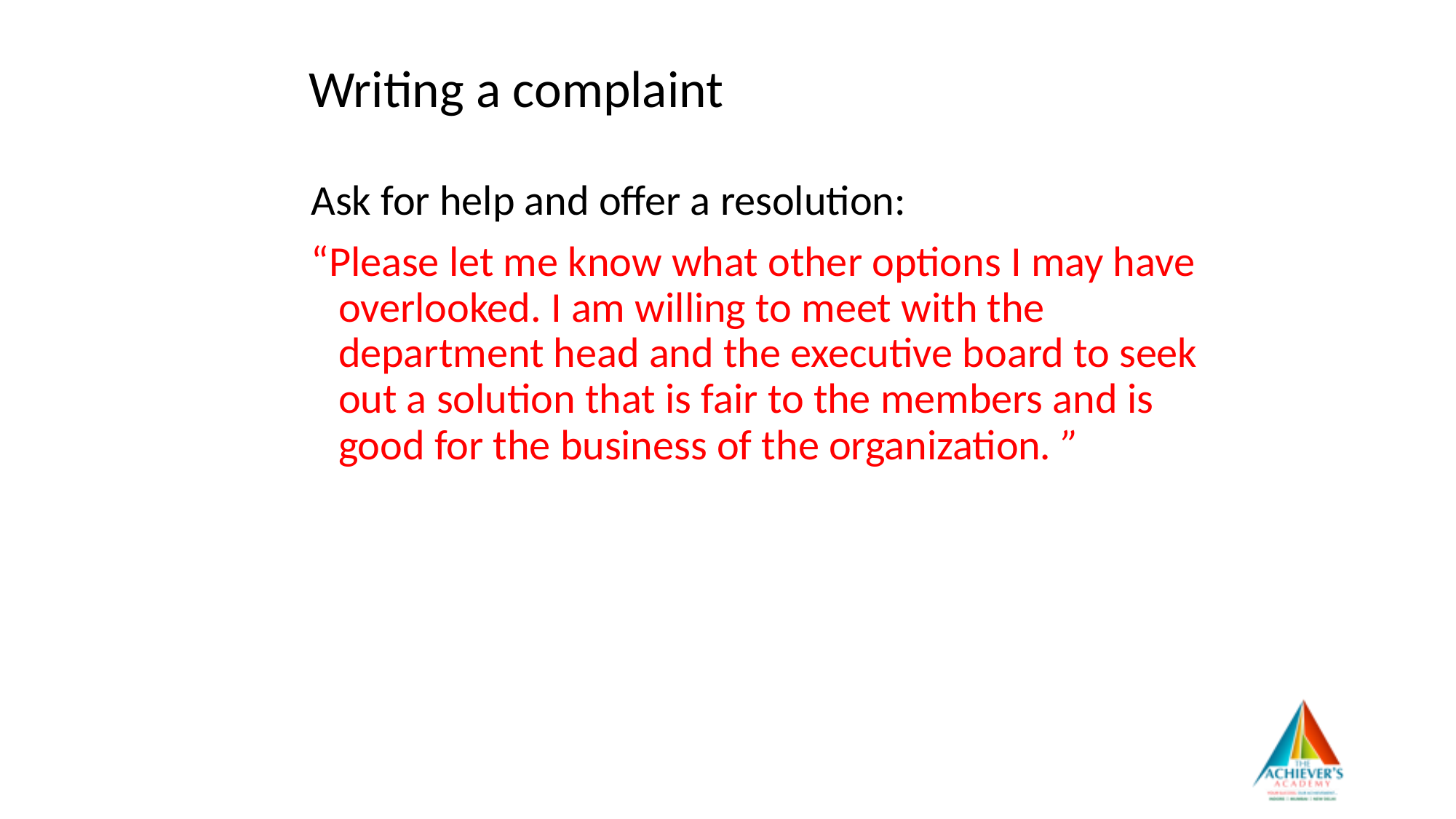

# Writing a complaint
Ask for help and offer a resolution:
“Please let me know what other options I may have overlooked. I am willing to meet with the department head and the executive board to seek out a solution that is fair to the members and is good for the business of the organization. ”